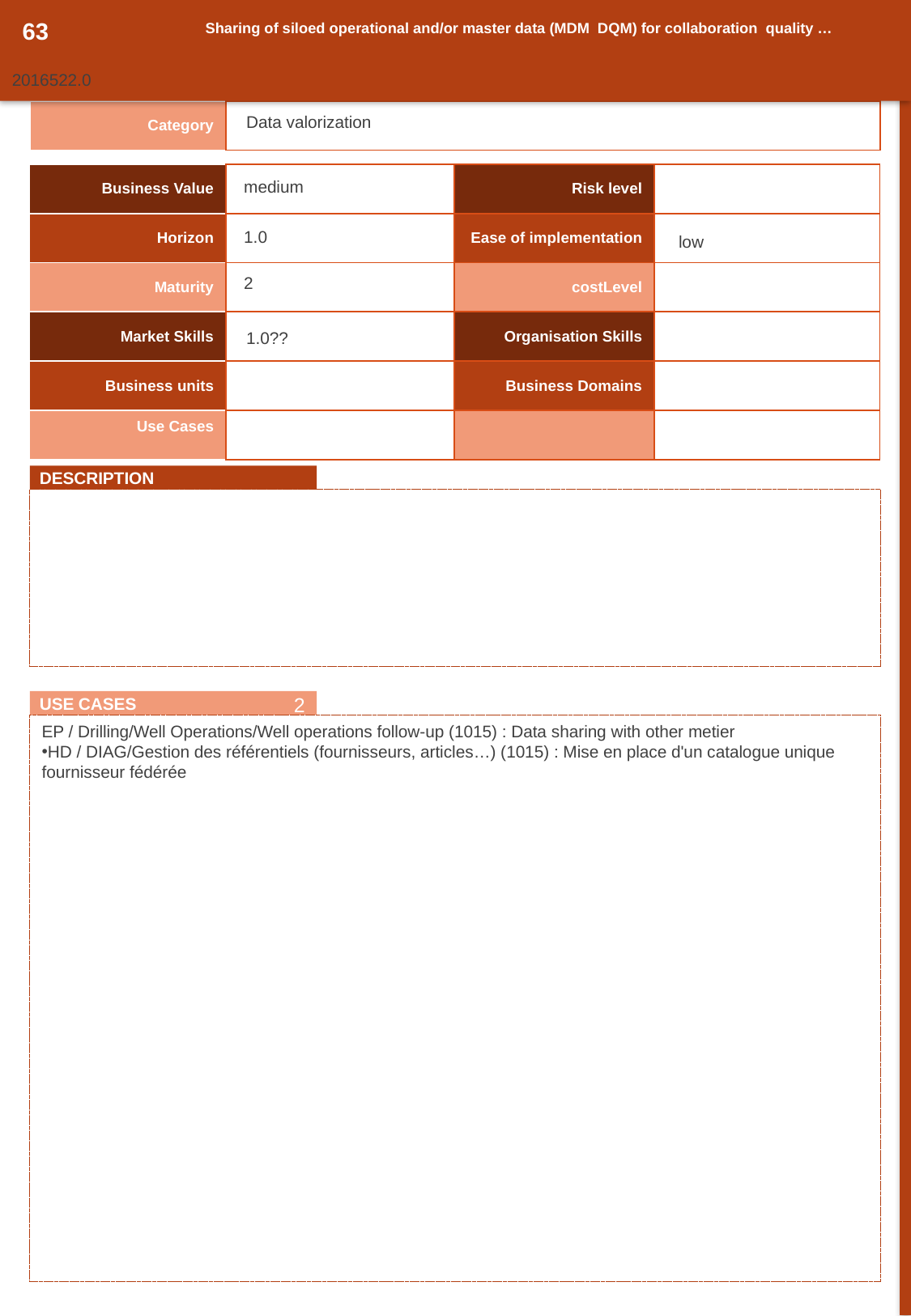

63
Sharing of siloed operational and/or master data (MDM  DQM) for collaboration  quality …
2016522.0
| Category |  |
| --- | --- |
Data valorization
| Business Value |  | Risk level |  |
| --- | --- | --- | --- |
| Horizon |  | Ease of implementation |  |
| Maturity |  | costLevel |  |
| Market Skills |  | Organisation Skills |  |
| Business units |  | Business Domains |  |
| Use Cases |  |  |  |
medium

1.0
low
2

1.0??

DESCRIPTION

2
USE CASES
EP / Drilling/Well Operations/Well operations follow-up (1015) : Data sharing with other metier
HD / DIAG/Gestion des référentiels (fournisseurs, articles…) (1015) : Mise en place d'un catalogue unique fournisseur fédérée